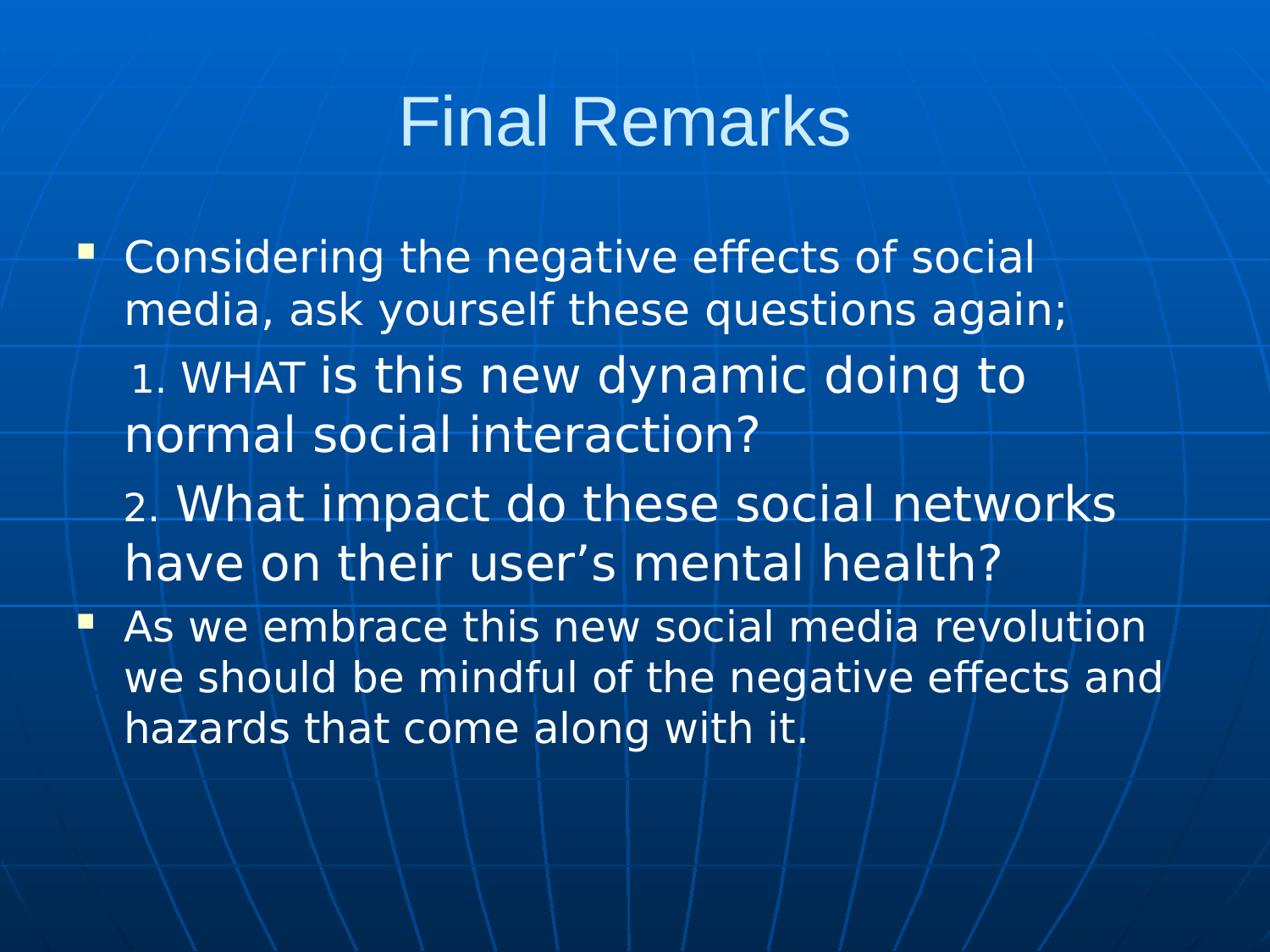

# Final Remarks
Considering the negative effects of social media, ask yourself these questions again;
    1. WHAT is this new dynamic doing to normal social interaction?
   2. What impact do these social networks have on their user’s mental health?
As we embrace this new social media revolution we should be mindful of the negative effects and hazards that come along with it.